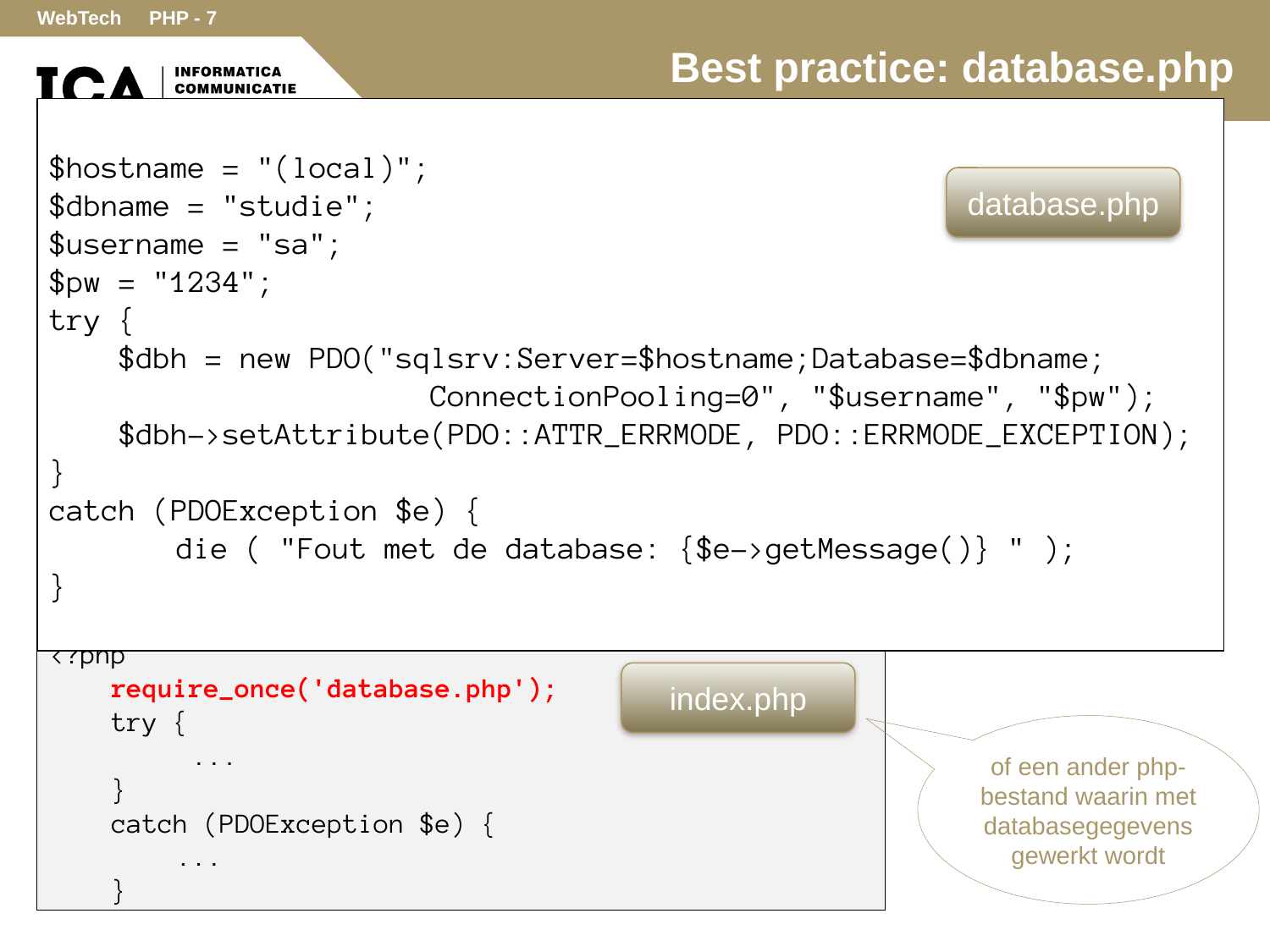

# Best practice: database.php
$hostname = "(local)";
$dbname = "studie";
$username = "sa";
$pw = "1234";
try {
    $dbh = new PDO("sqlsrv:Server=$hostname;Database=$dbname;
			ConnectionPooling=0", "$username", "$pw");
    $dbh->setAttribute(PDO::ATTR_ERRMODE, PDO::ERRMODE_EXCEPTION);
}
catch (PDOException $e) {
	die ( "Fout met de database: {$e->getMessage()} " );
}
database.php
<?php
    require_once('database.php');
    try {
	 ...
    }
    catch (PDOException $e) {
	...
    }
index.php
of een ander php-bestand waarin met databasegegevens gewerkt wordt